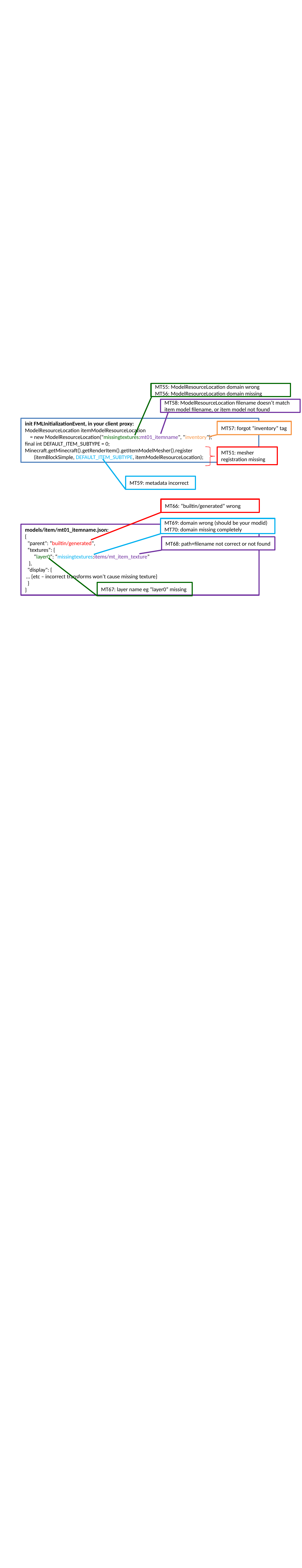

MT55: ModelResourceLocation domain wrong
MT56: ModelResourceLocation domain missing
MT58: ModelResourceLocation filename doesn’t match item model filename, or item model not found
init FMLInitializationEvent, in your client proxy:
ModelResourceLocation itemModelResourceLocation
    = new ModelResourceLocation("missingtextures:mt01_itemname", "inventory");
final int DEFAULT_ITEM_SUBTYPE = 0;
Minecraft.getMinecraft().getRenderItem().getItemModelMesher().register
       (itemBlockSimple, DEFAULT_ITEM_SUBTYPE, itemModelResourceLocation);
MT57: forgot “inventory” tag

MT51: mesher registration missing
MT59: metadata incorrect
MT66: “builtin/generated” wrong
MT69: domain wrong (should be your modid)
MT70: domain missing completely
models/item/mt01_itemname.json:
{
  "parent": “builtin/generated",
  “textures”: {
       “layer0”: “missingtextures:items/mt_item_texture”
   },
  "display": {
 … {etc – incorrect transforms won’t cause missing texture}
  }
}
MT68: path+filename not correct or not found
MT67: layer name eg “layer0” missing